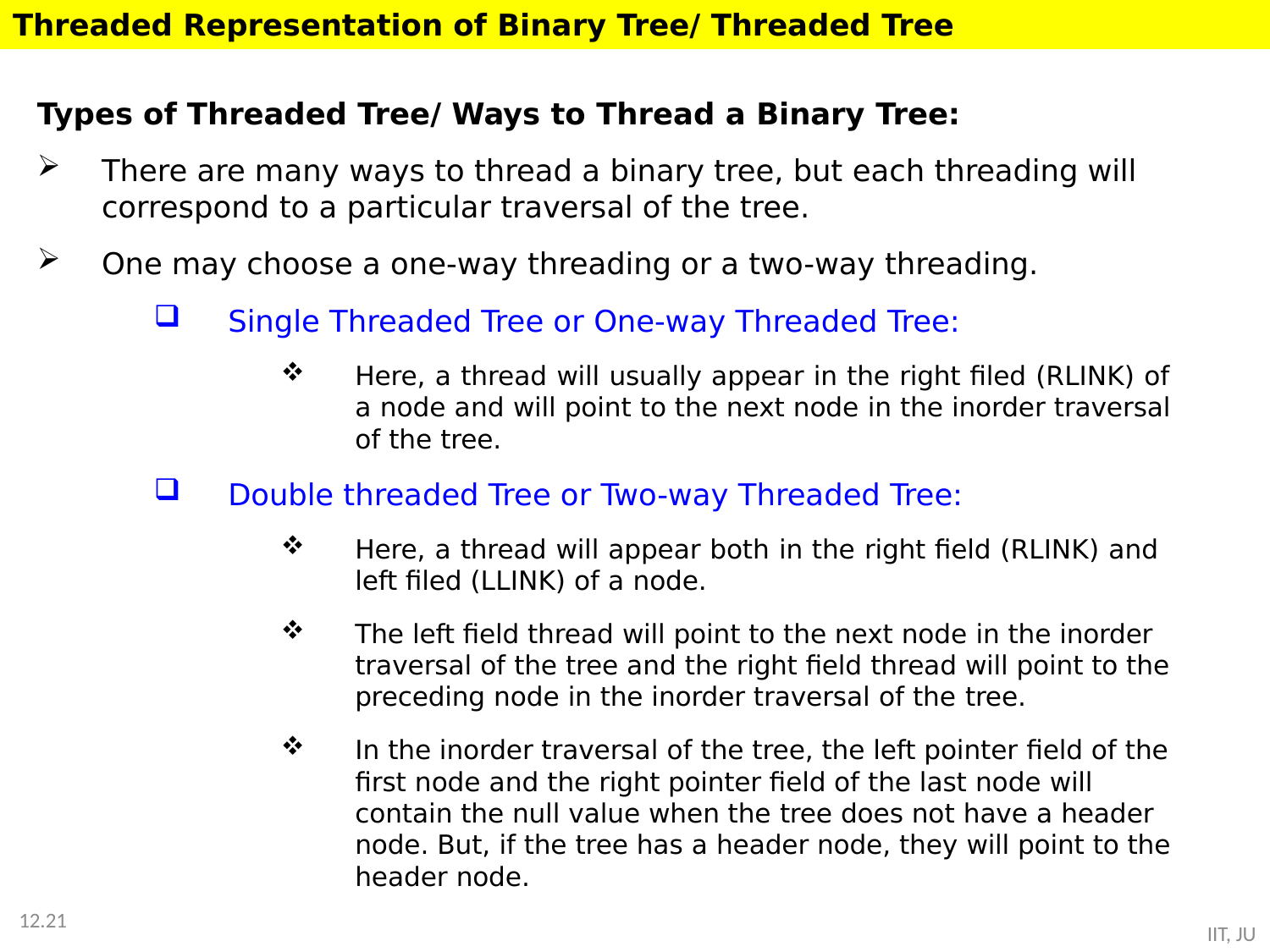

Threaded Representation of Binary Tree/ Threaded Tree

Types of Threaded Tree/ Ways to Thread a Binary Tree:
There are many ways to thread a binary tree, but each threading will  correspond to a particular traversal of the tree.
One may choose a one-way threading or a two-way threading.
Single Threaded Tree or One-way Threaded Tree:
Here, a thread will usually appear in the right filed (RLINK) of  a node and will point to the next node in the inorder traversal  of the tree.
Double threaded Tree or Two-way Threaded Tree:
Here, a thread will appear both in the right field (RLINK) and  left filed (LLINK) of a node.
The left field thread will point to the next node in the inorder  traversal of the tree and the right field thread will point to the  preceding node in the inorder traversal of the tree.
In the inorder traversal of the tree, the left pointer field of the  first node and the right pointer field of the last node will  contain the null value when the tree does not have a header  node. But, if the tree has a header node, they will point to the  header node.
12.21
IIT, JU